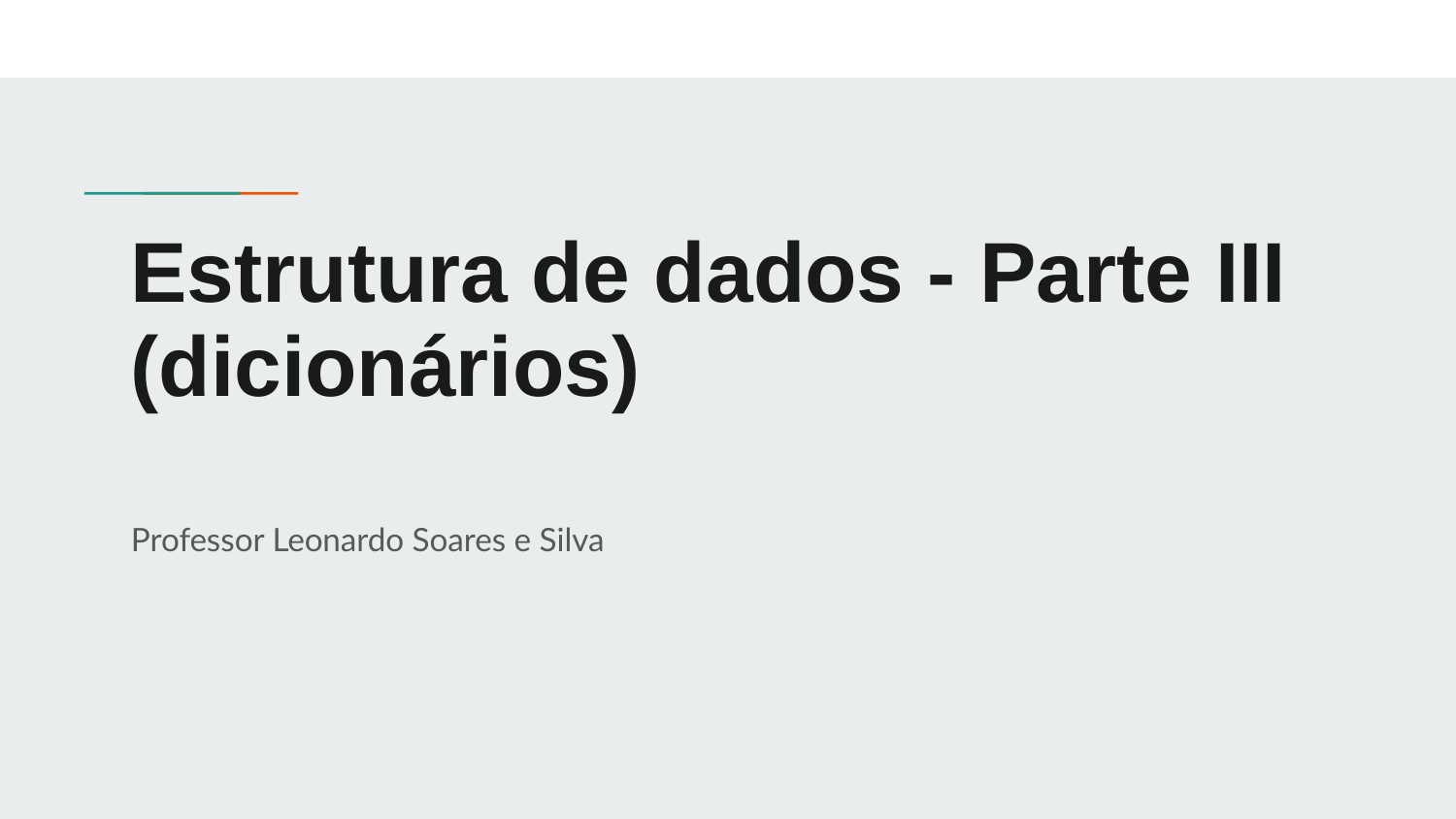

# Estrutura de dados - Parte III (dicionários)
Professor Leonardo Soares e Silva